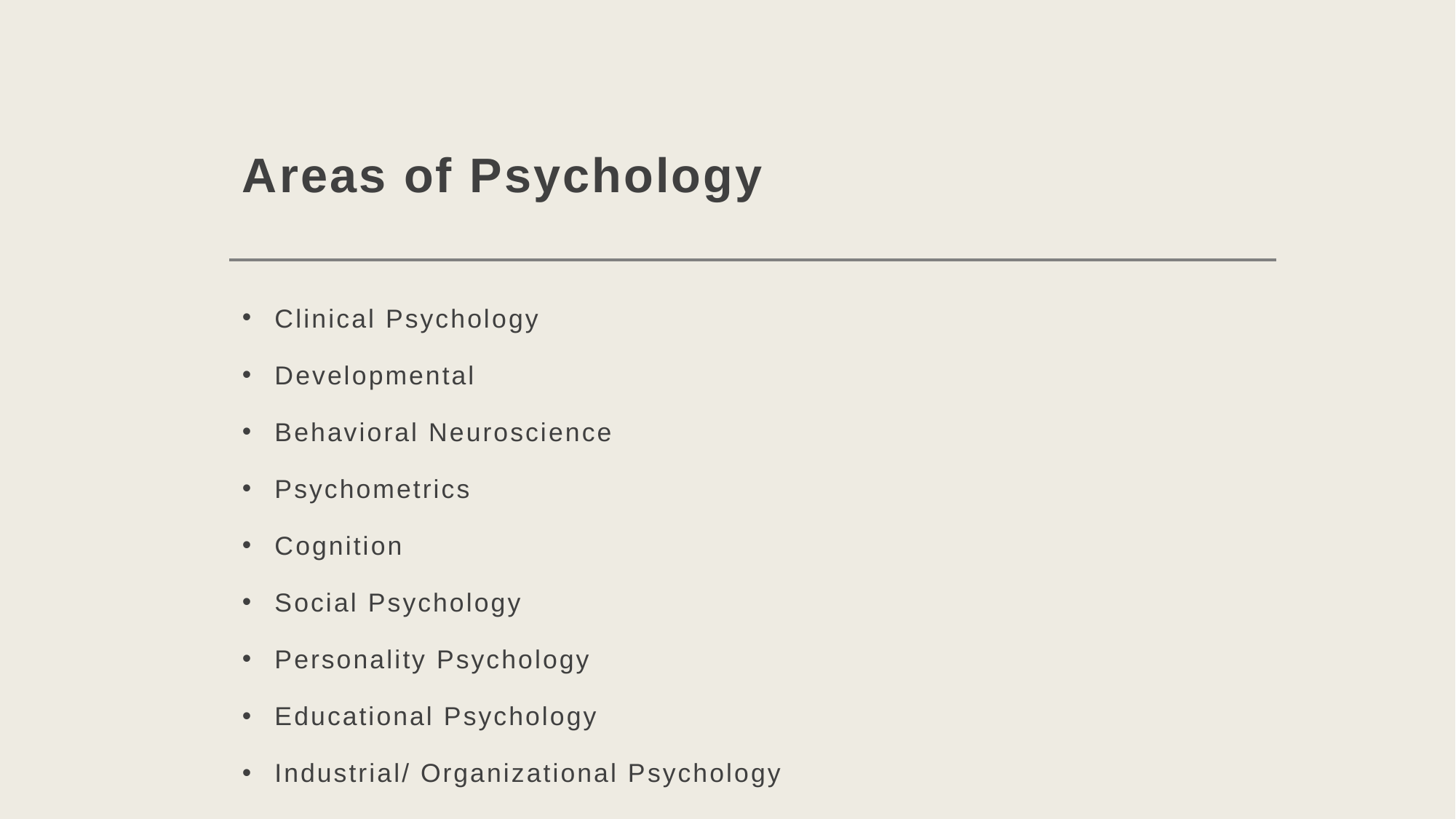

# Areas of Psychology
Clinical Psychology
Developmental
Behavioral Neuroscience
Psychometrics
Cognition
Social Psychology
Personality Psychology
Educational Psychology
Industrial/ Organizational Psychology